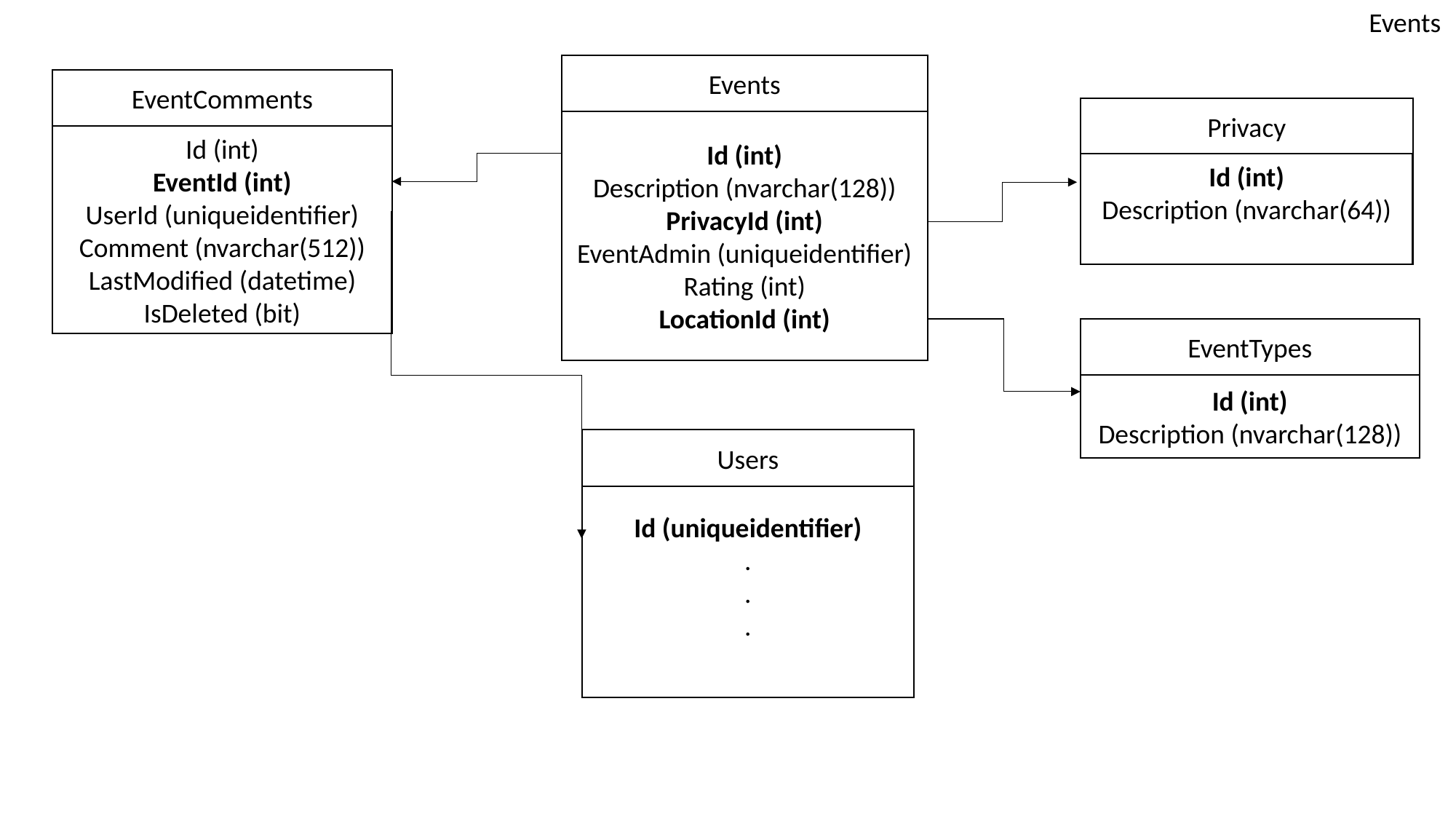

Events
Events
EventComments
Privacy
Id (int)
Description (nvarchar(128))
PrivacyId (int)
EventAdmin (uniqueidentifier)
Rating (int)
LocationId (int)
Id (int)
EventId (int)
UserId (uniqueidentifier)
Comment (nvarchar(512))
LastModified (datetime)
IsDeleted (bit)
Id (int)
Description (nvarchar(64))

EventTypes
Id (int)
Description (nvarchar(128))
Users
Id (uniqueidentifier)
.
.
.